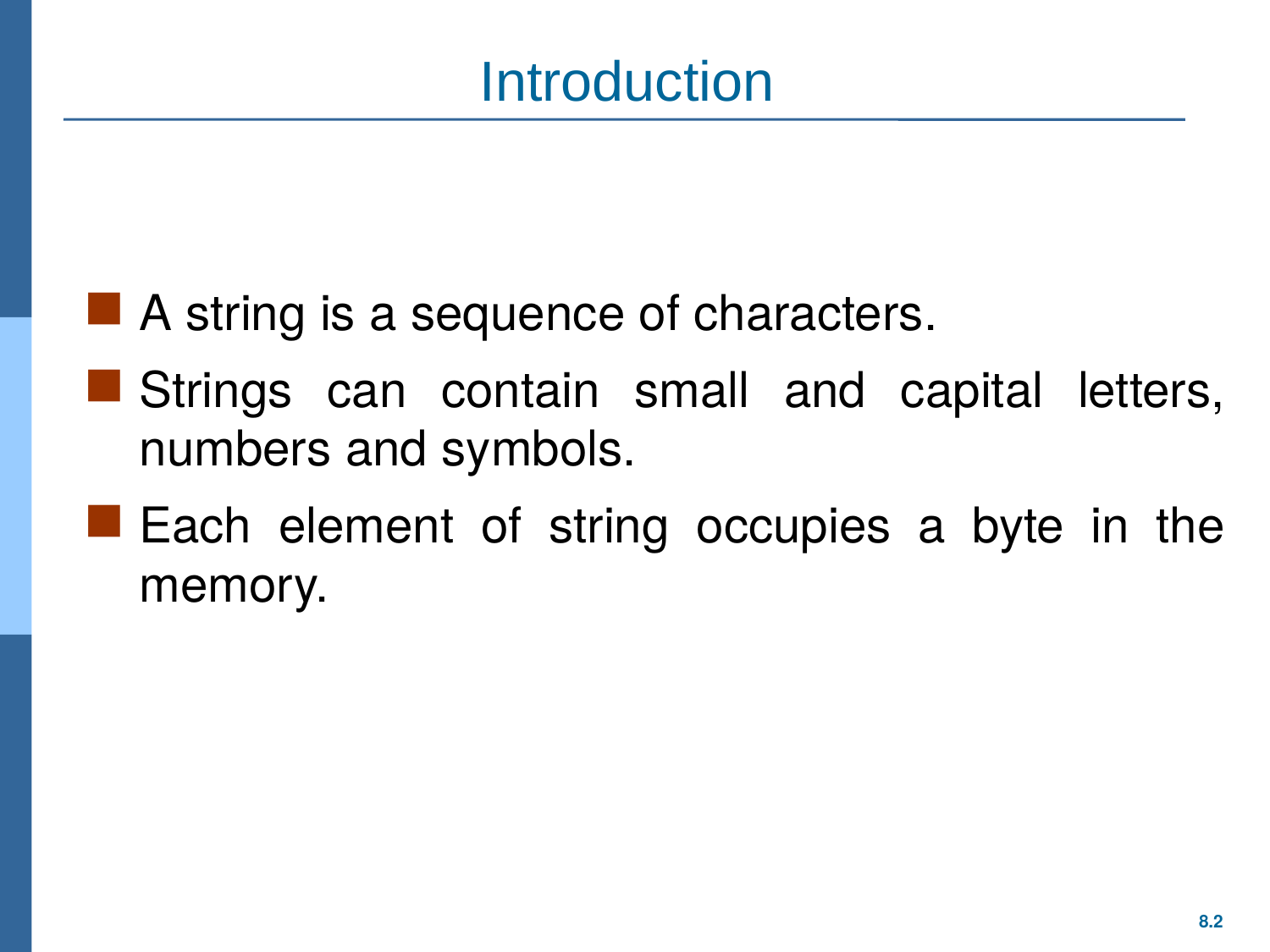

# Introduction
A string is a sequence of characters.
Strings can contain small and capital letters, numbers and symbols.
Each element of string occupies a byte in the memory.